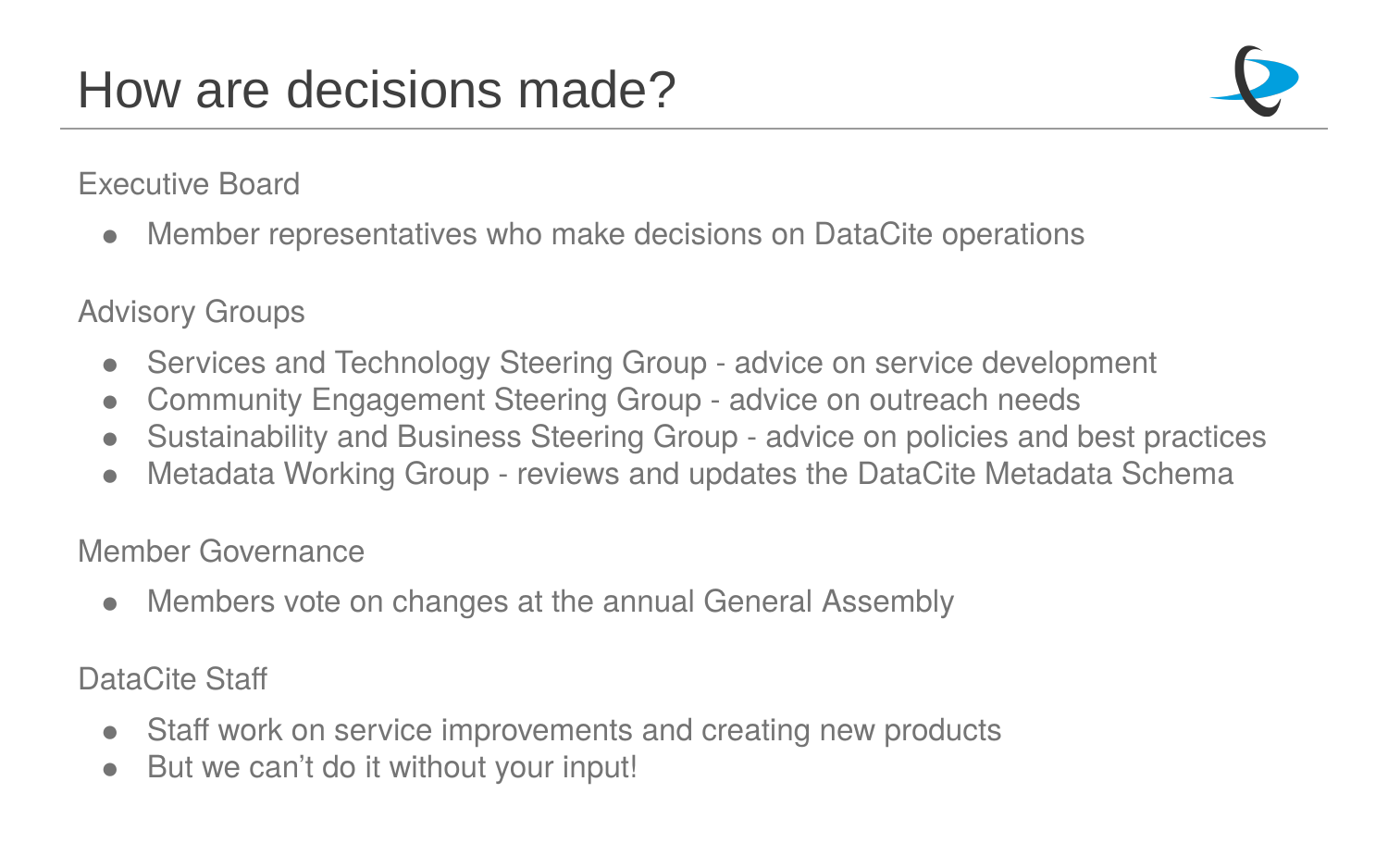

# How are decisions made?
Executive Board
Member representatives who make decisions on DataCite operations

Advisory Groups
Services and Technology Steering Group - advice on service development
Community Engagement Steering Group - advice on outreach needs
Sustainability and Business Steering Group - advice on policies and best practices
Metadata Working Group - reviews and updates the DataCite Metadata Schema

Member Governance
Members vote on changes at the annual General Assembly

DataCite Staff
Staff work on service improvements and creating new products
But we can’t do it without your input!